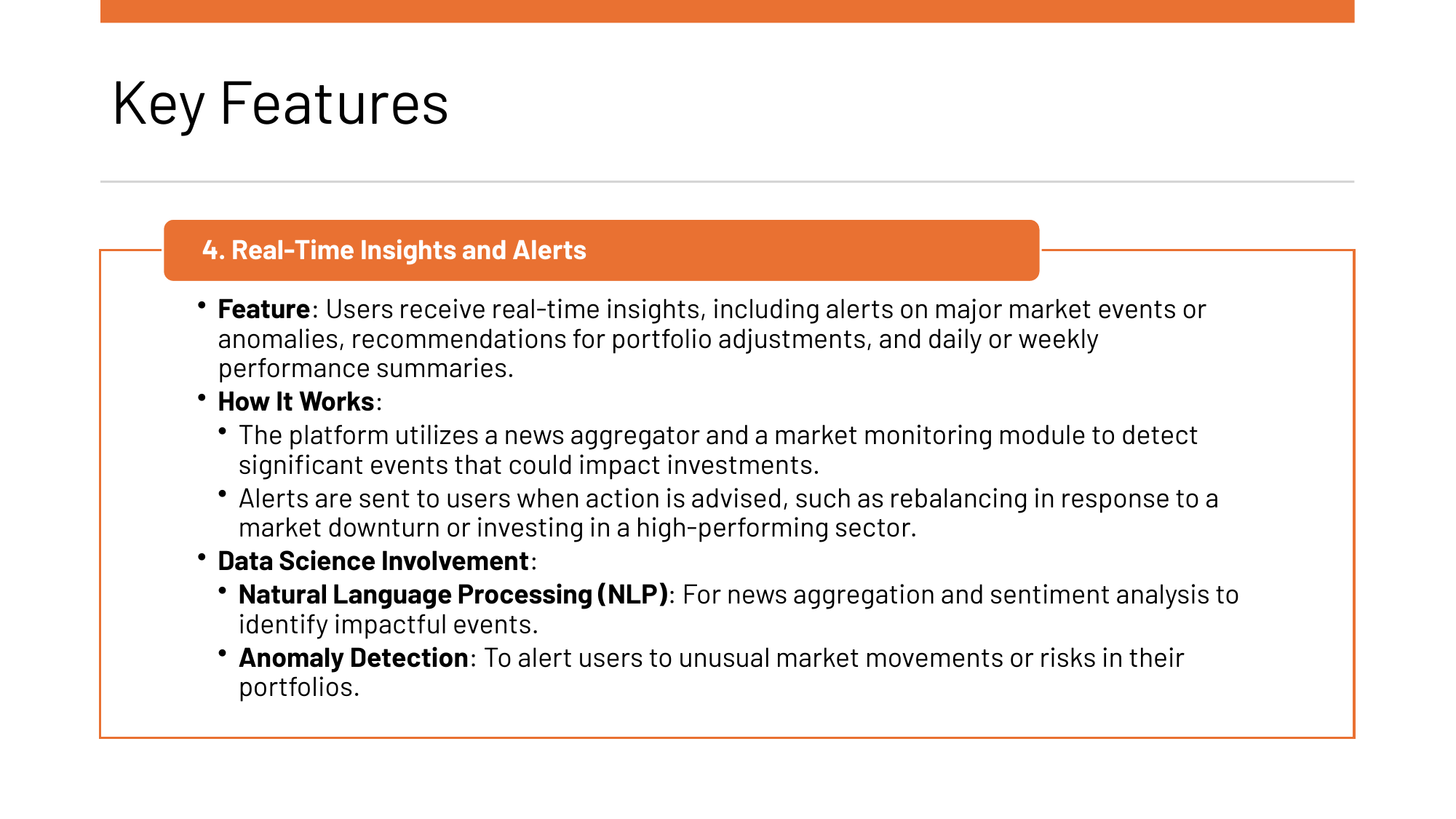

# Key Features

Feature: Users receive real-time insights, including alerts on major market events or anomalies, recommendations for portfolio adjustments, and daily or weekly performance summaries.
How It Works:
The platform utilizes a news aggregator and a market monitoring module to detect significant events that could impact investments.
Alerts are sent to users when action is advised, such as rebalancing in response to a market downturn or investing in a high-performing sector.
Data Science Involvement:
Natural Language Processing (NLP): For news aggregation and sentiment analysis to identify impactful events.
Anomaly Detection: To alert users to unusual market movements or risks in their portfolios.
4. Real-Time Insights and Alerts